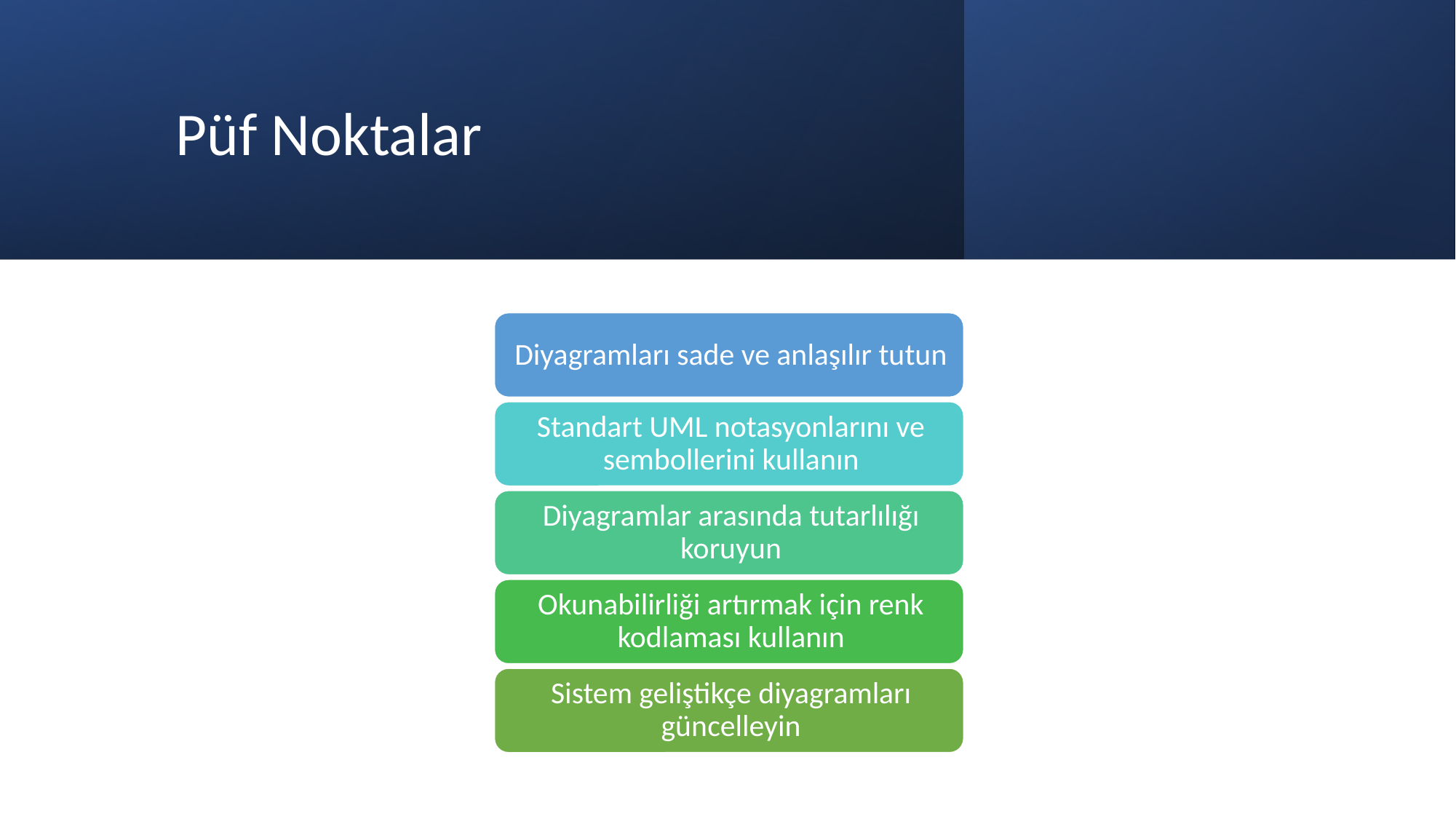

# Püf Noktalar
Diyagramları sade ve anlaşılır tutun
Standart UML notasyonlarını ve sembollerini kullanın
Diyagramlar arasında tutarlılığı koruyun
Okunabilirliği artırmak için renk kodlaması kullanın
Sistem geliştikçe diyagramları güncelleyin